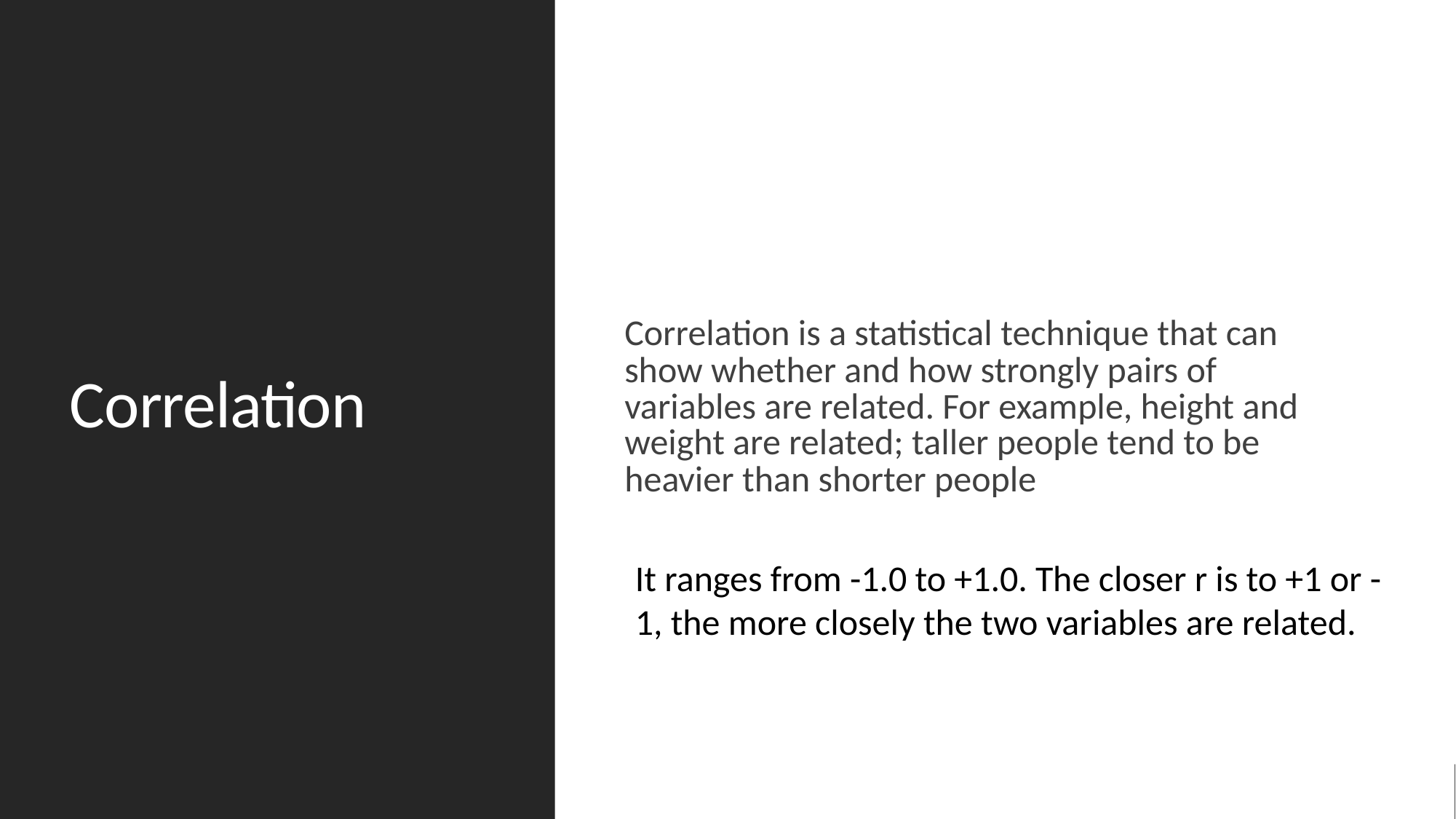

Correlation
Correlation is a statistical technique that can show whether and how strongly pairs of variables are related. For example, height and weight are related; taller people tend to be heavier than shorter people
It ranges from -1.0 to +1.0. The closer r is to +1 or -1, the more closely the two variables are related.